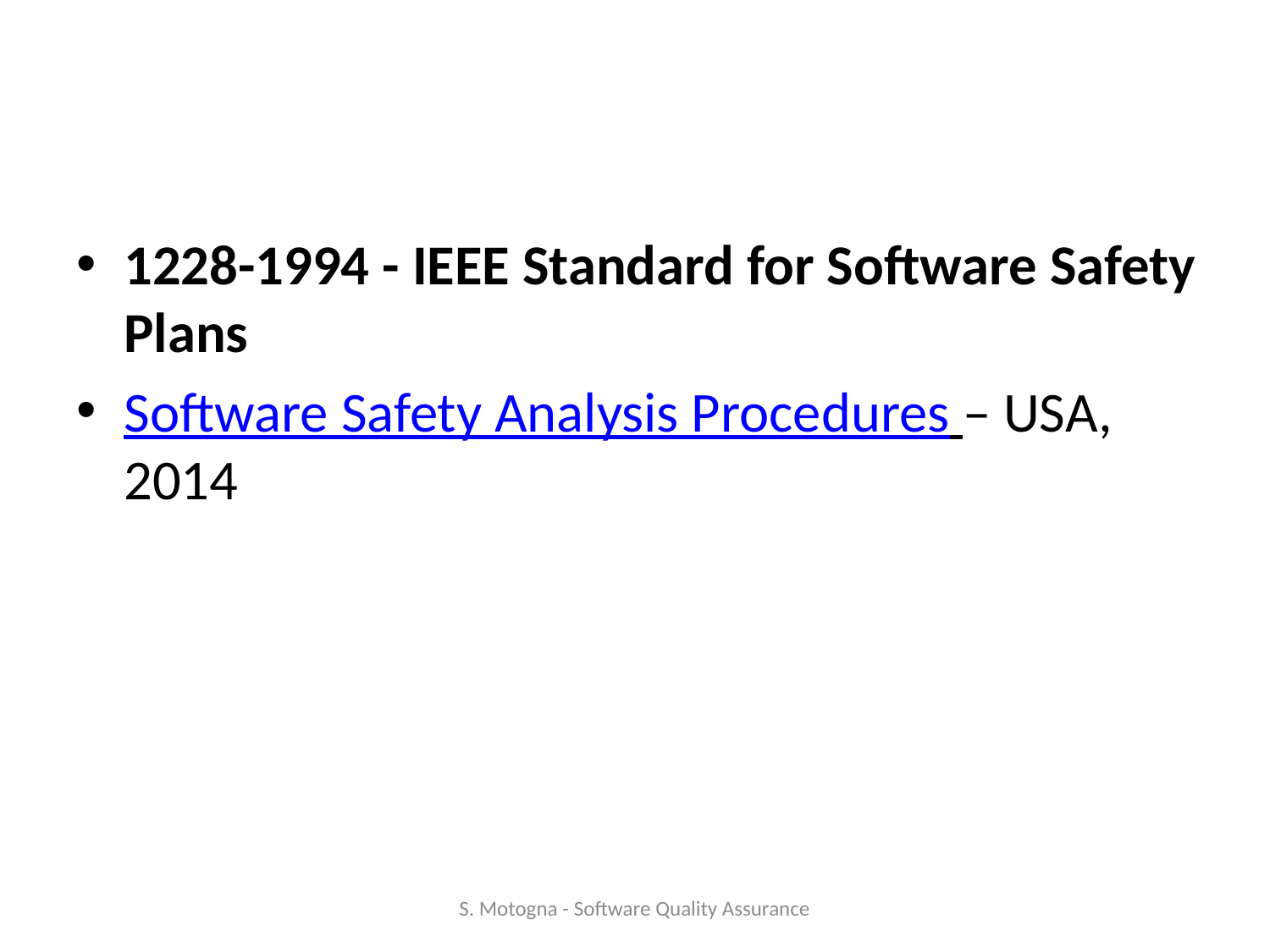

#
1228-1994 - IEEE Standard for Software Safety Plans
Software Safety Analysis Procedures – USA, 2014
S. Motogna - Software Quality Assurance